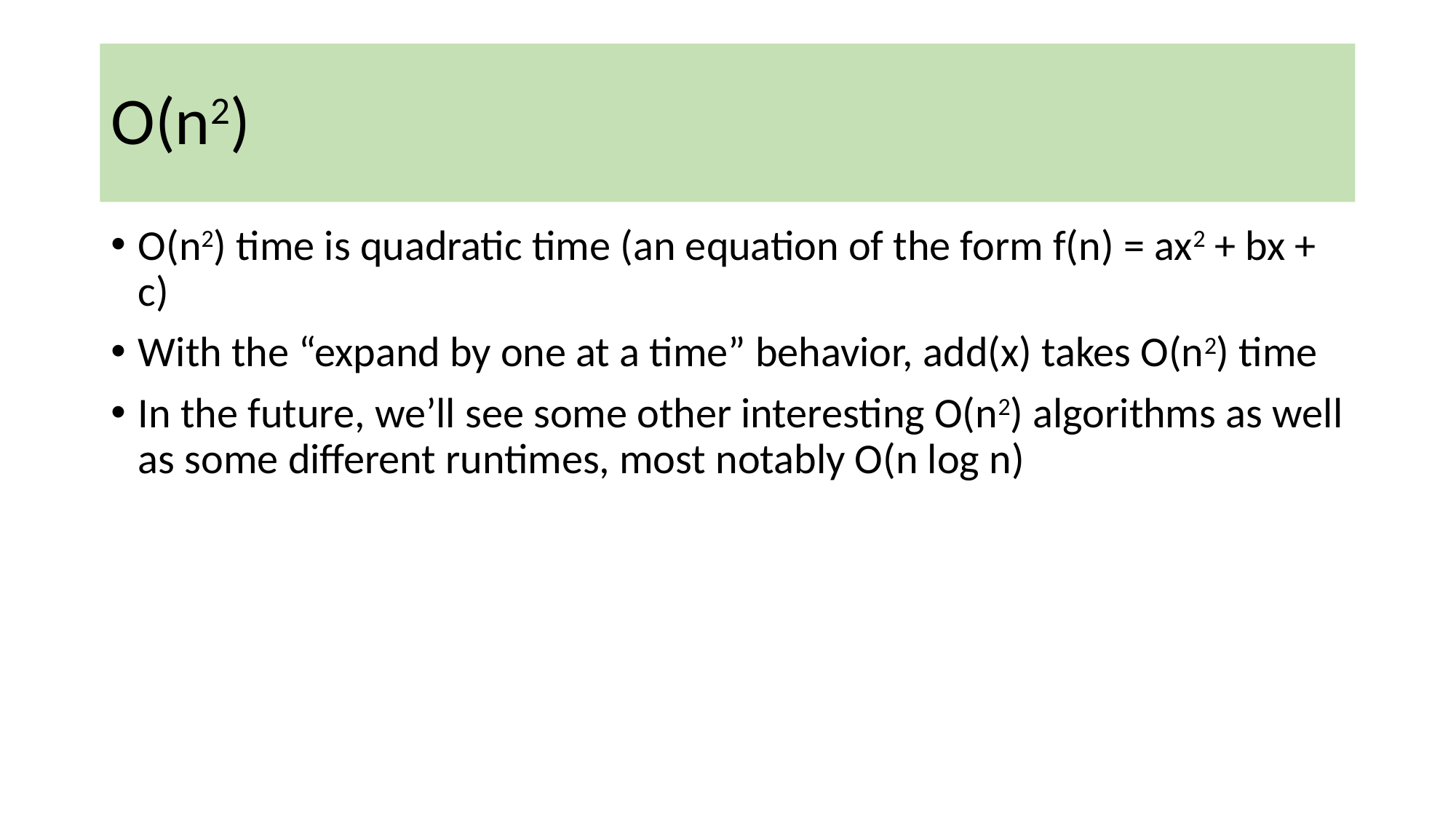

# O(n2)
O(n2) time is quadratic time (an equation of the form f(n) = ax2 + bx + c)
With the “expand by one at a time” behavior, add(x) takes O(n2) time
In the future, we’ll see some other interesting O(n2) algorithms as well as some different runtimes, most notably O(n log n)